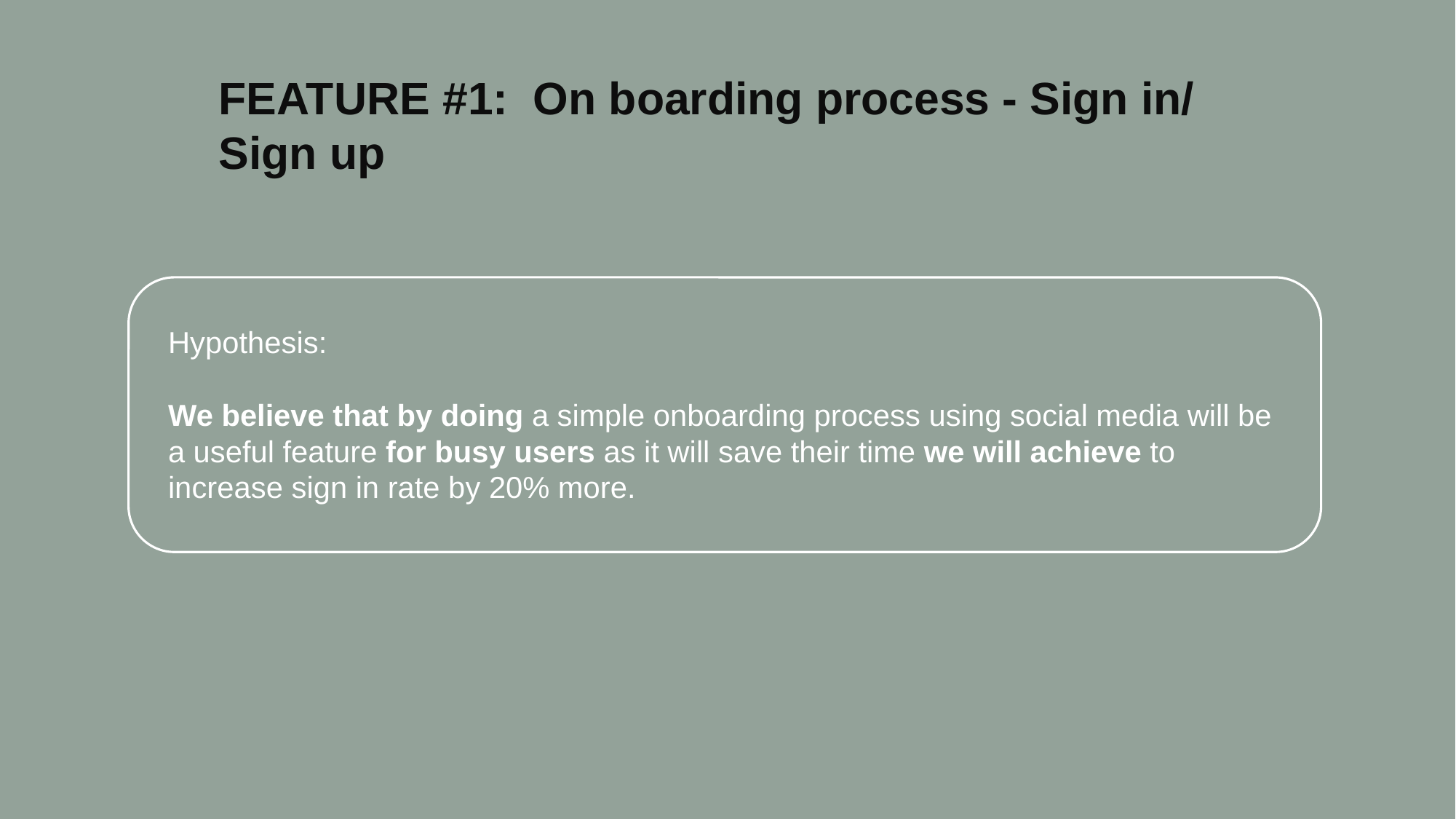

FEATURE #1:  On boarding process - Sign in/ Sign up

Hypothesis:
We believe that by doing a simple onboarding process using social media will be a useful feature for busy users as it will save their time we will achieve to increase sign in rate by 20% more.